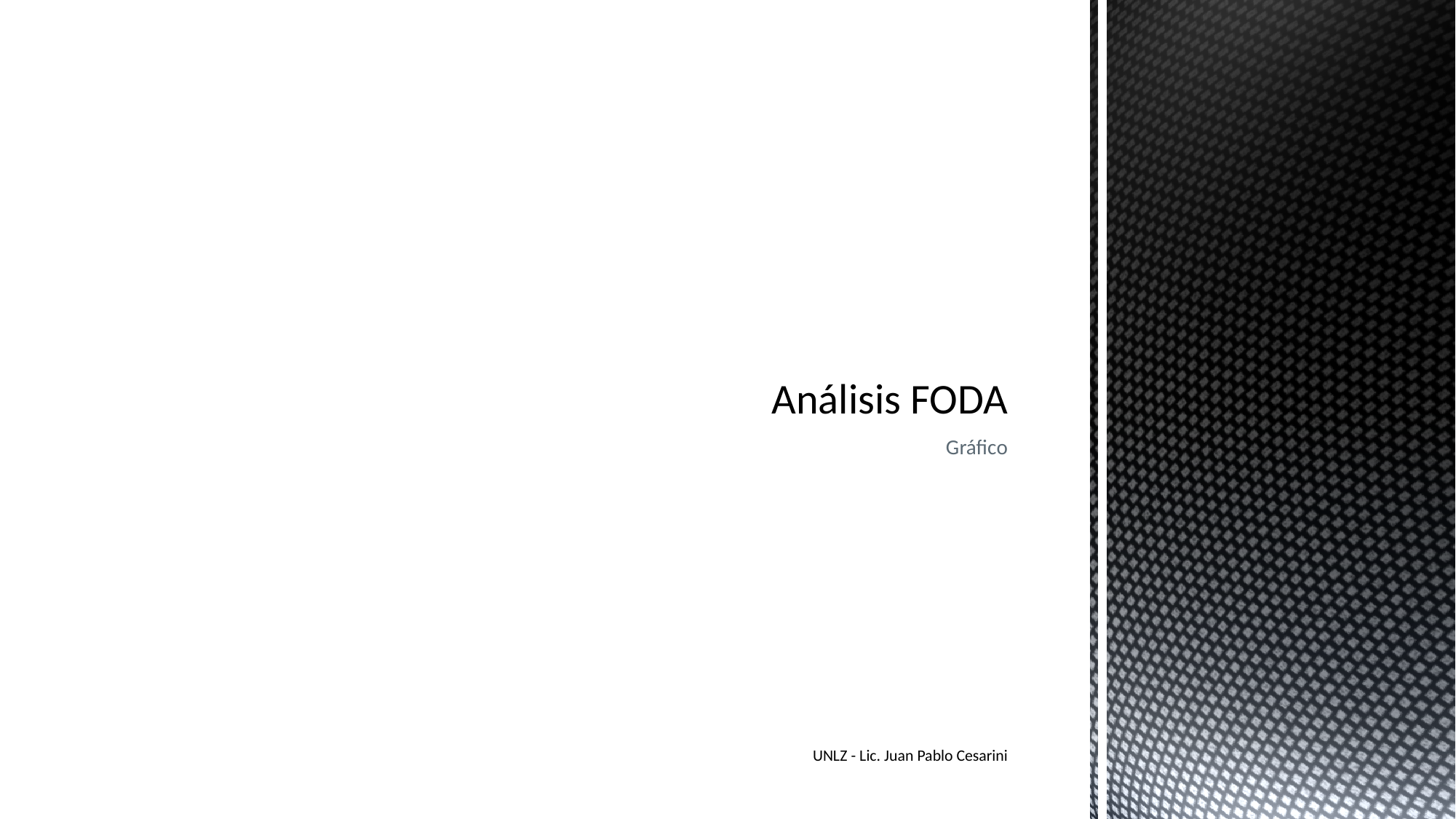

# Análisis FODA
Gráfico
UNLZ - Lic. Juan Pablo Cesarini